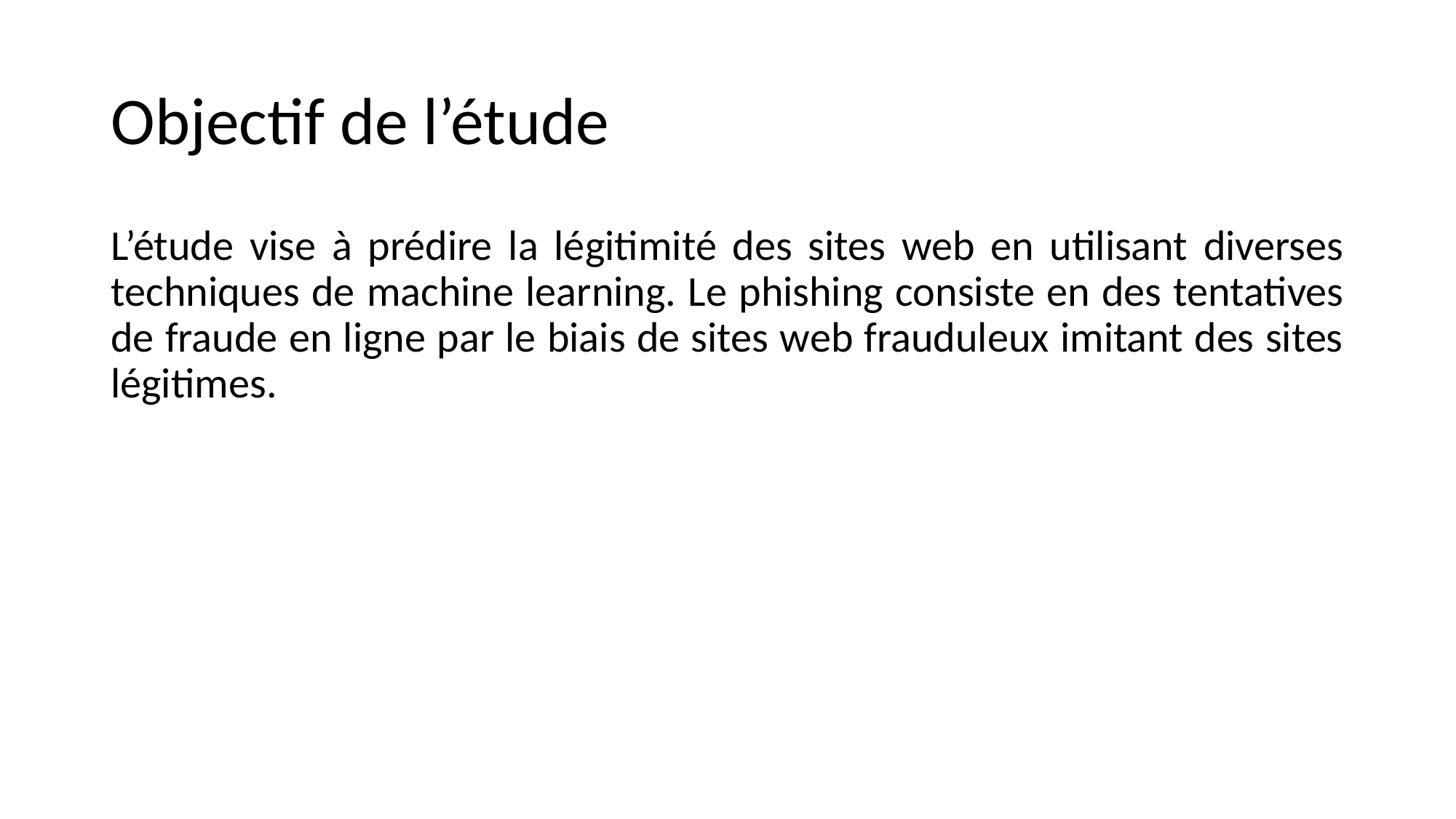

# Objectif de l’étude
L’étude vise à prédire la légitimité des sites web en utilisant diverses techniques de machine learning. Le phishing consiste en des tentatives de fraude en ligne par le biais de sites web frauduleux imitant des sites légitimes.